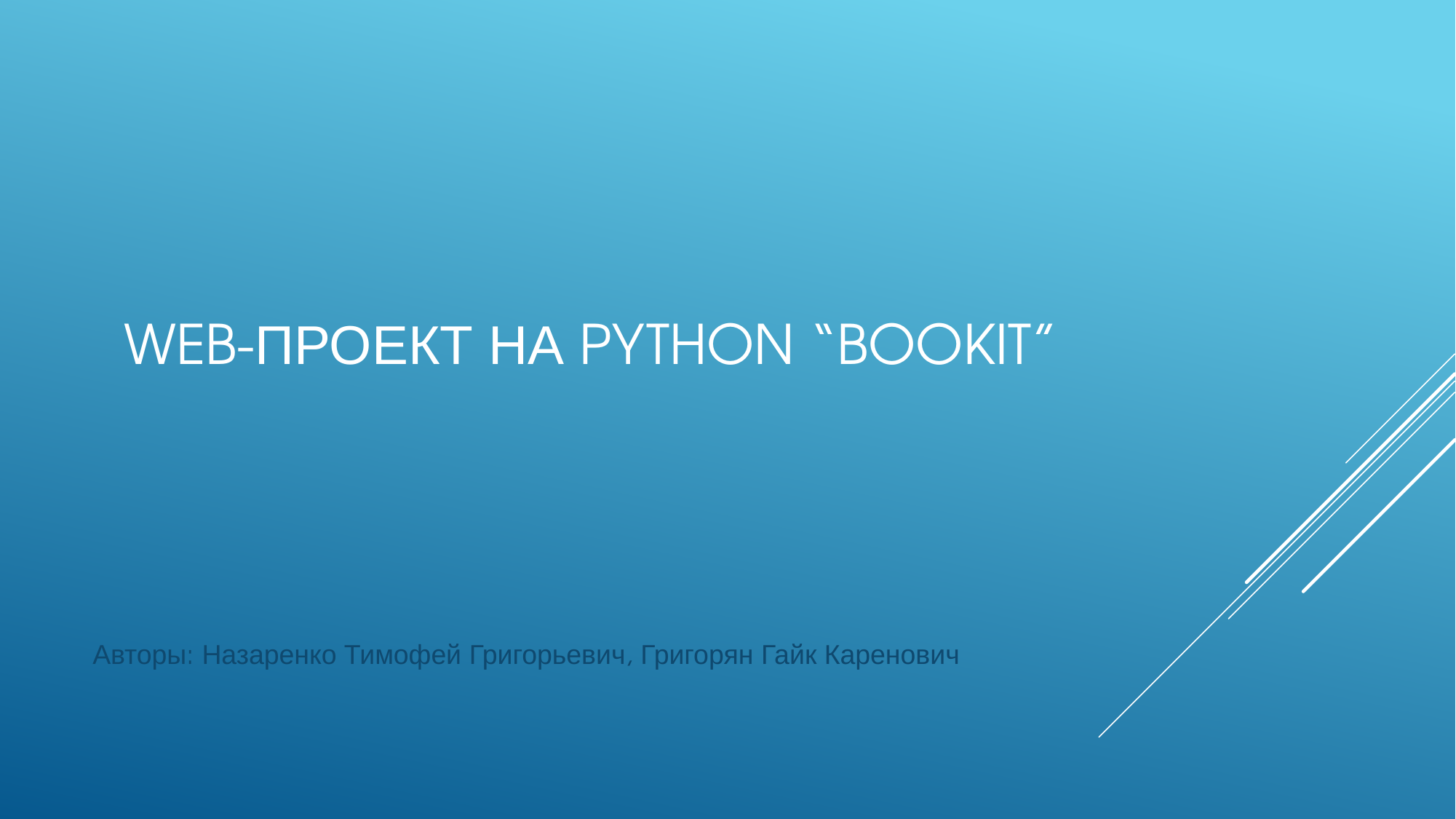

# WeB-Проект на python “Bookit”

Авторы: Назаренко Тимофей Григорьевич, Григорян Гайк Каренович